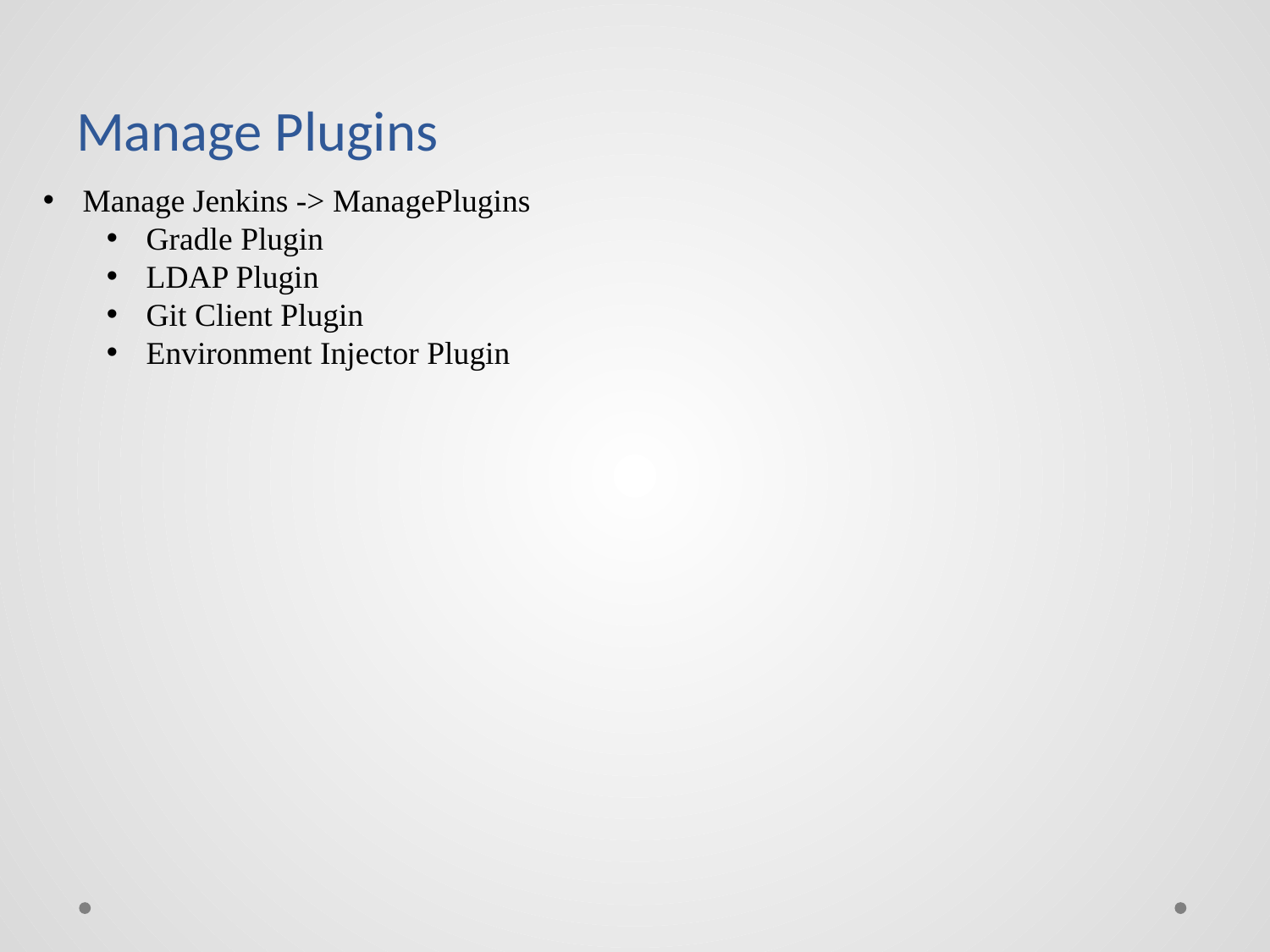

# Manage Plugins

Manage Jenkins -> ManagePlugins
Gradle Plugin
LDAP Plugin
Git Client Plugin
Environment Injector Plugin